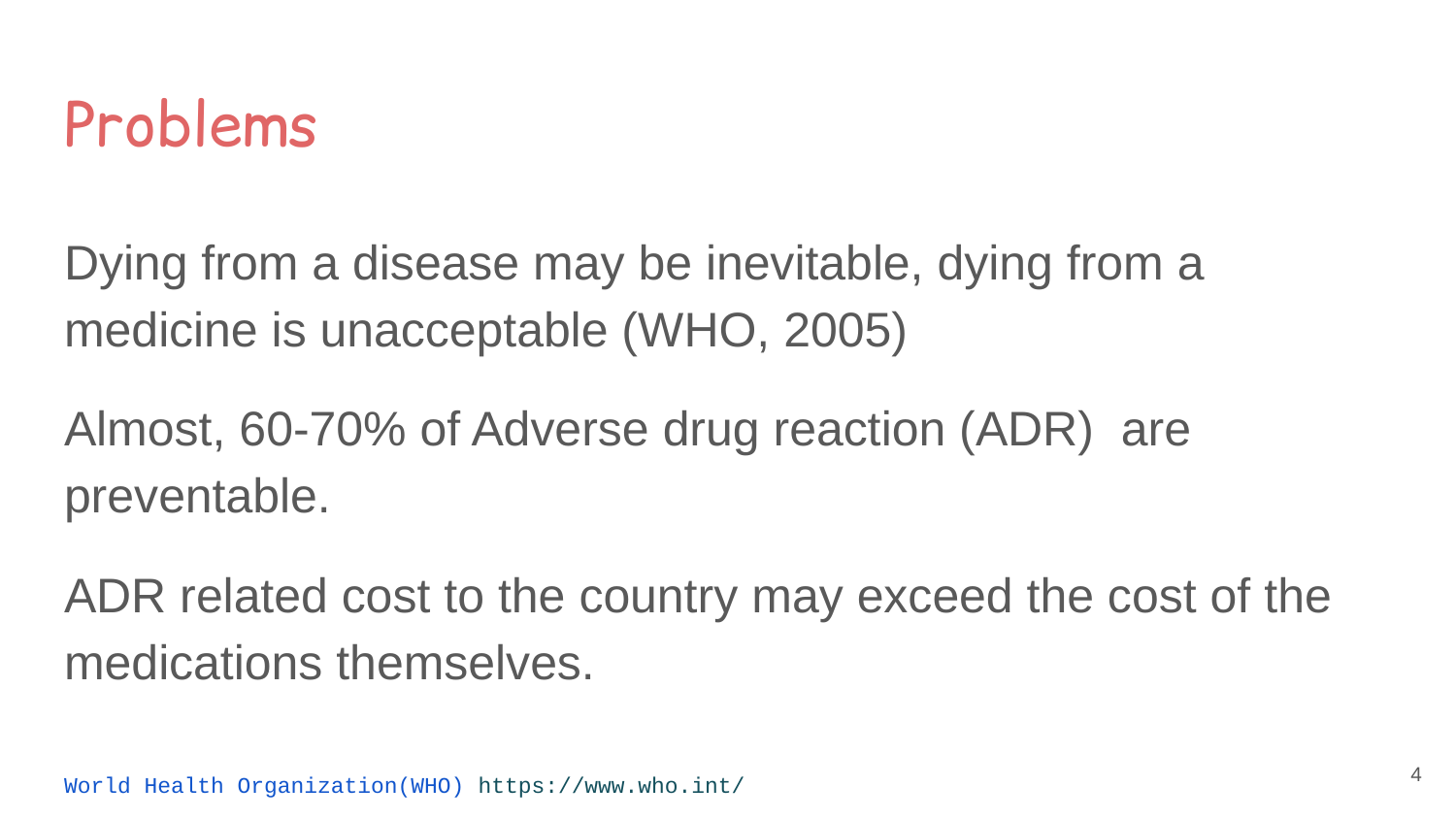

# Problems

Dying from a disease may be inevitable, dying from a medicine is unacceptable (WHO, 2005)
Almost, 60-70% of Adverse drug reaction (ADR)  are preventable.
ADR related cost to the country may exceed the cost of the medications themselves.

4
World Health Organization(WHO) https://www.who.int/